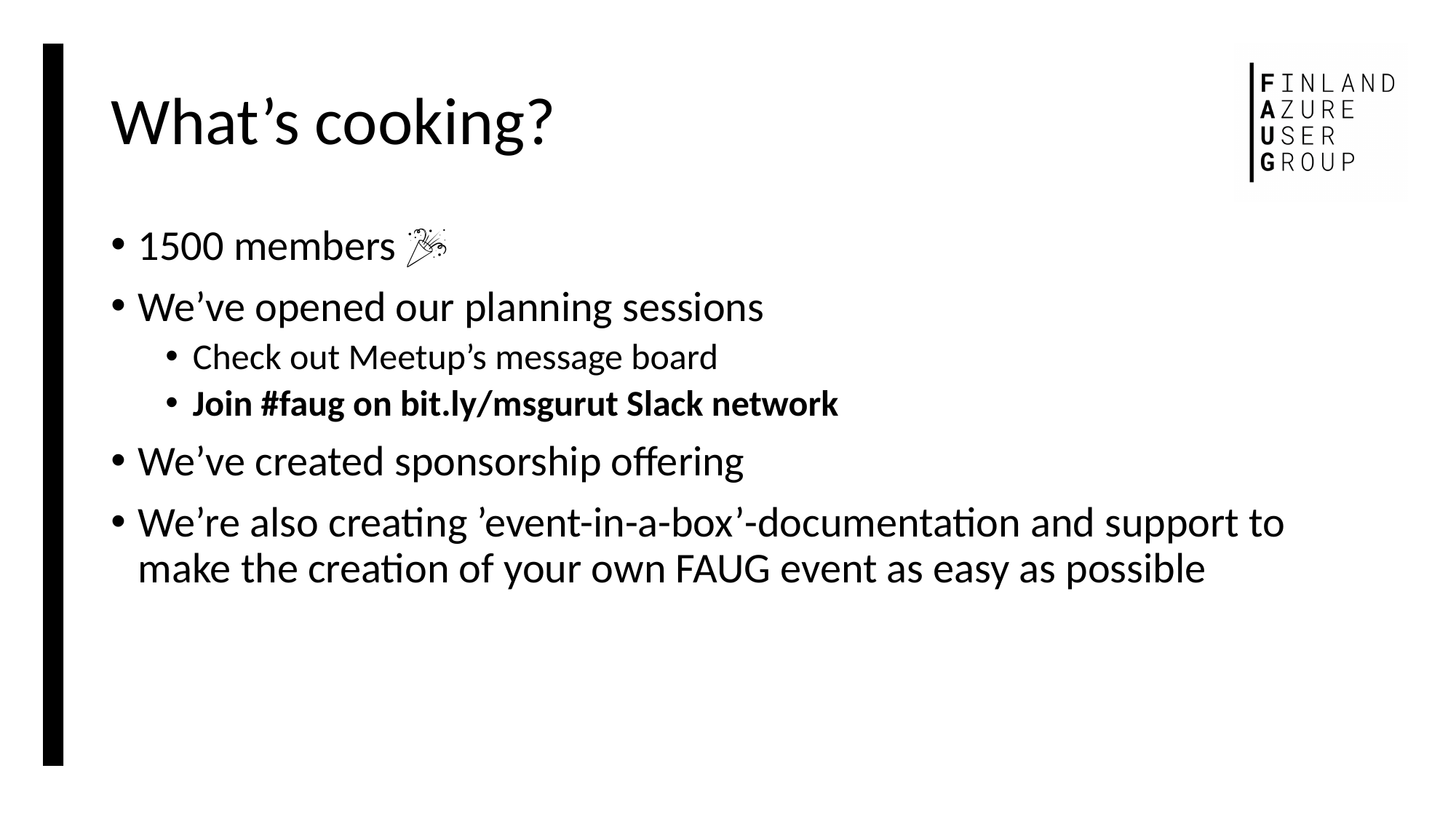

# What’s cooking?
1500 members 🎉
We’ve opened our planning sessions
Check out Meetup’s message board
Join #faug on bit.ly/msgurut Slack network
We’ve created sponsorship offering
We’re also creating ’event-in-a-box’-documentation and support to make the creation of your own FAUG event as easy as possible